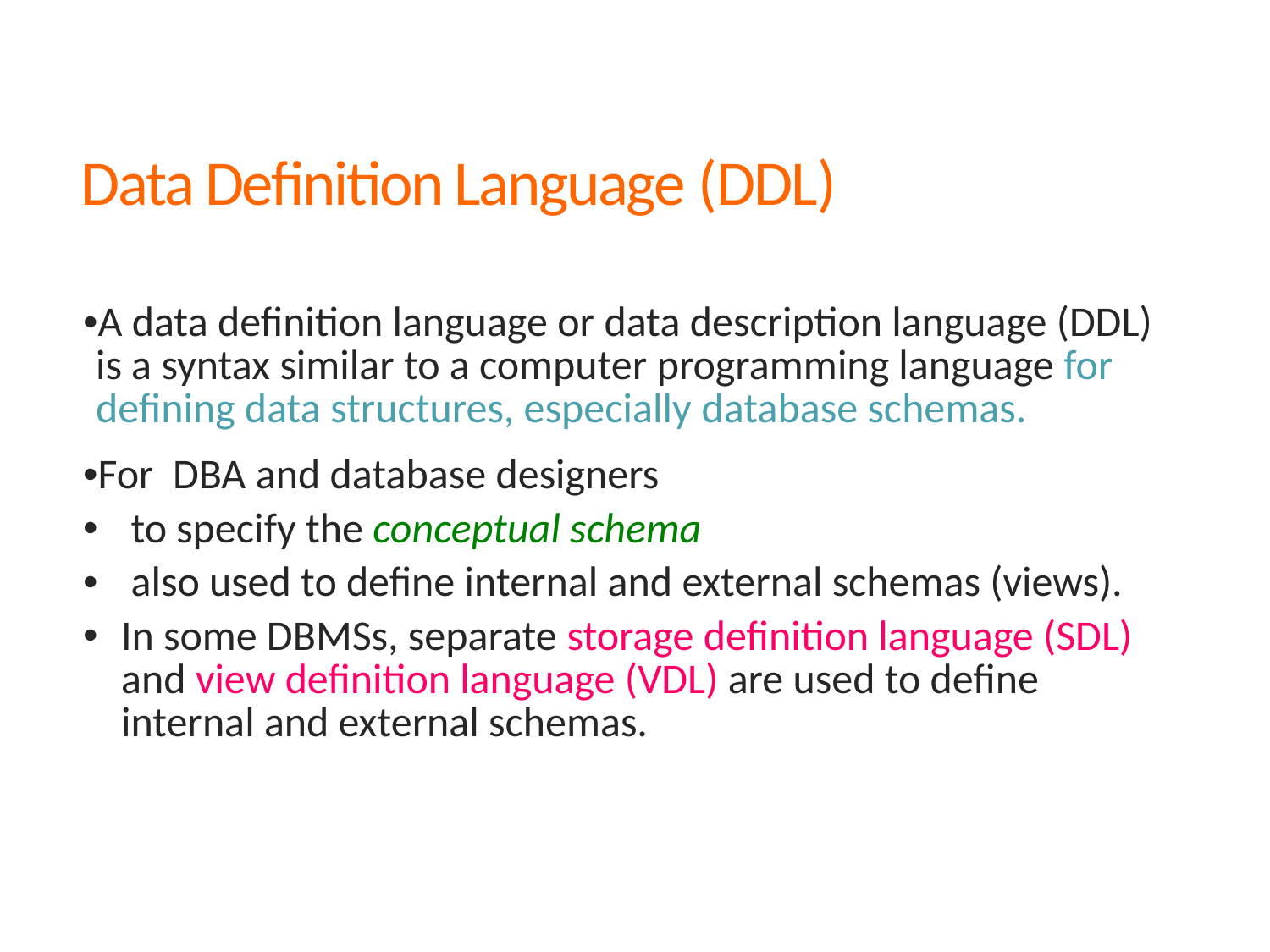

# Data Definition Language (DDL)

A data definition language or data description language (DDL) is a syntax similar to a computer programming language for defining data structures, especially database schemas.
For  DBA and database designers
 to specify the conceptual schema
 also used to define internal and external schemas (views).
In some DBMSs, separate storage definition language (SDL) and view definition language (VDL) are used to define internal and external schemas.